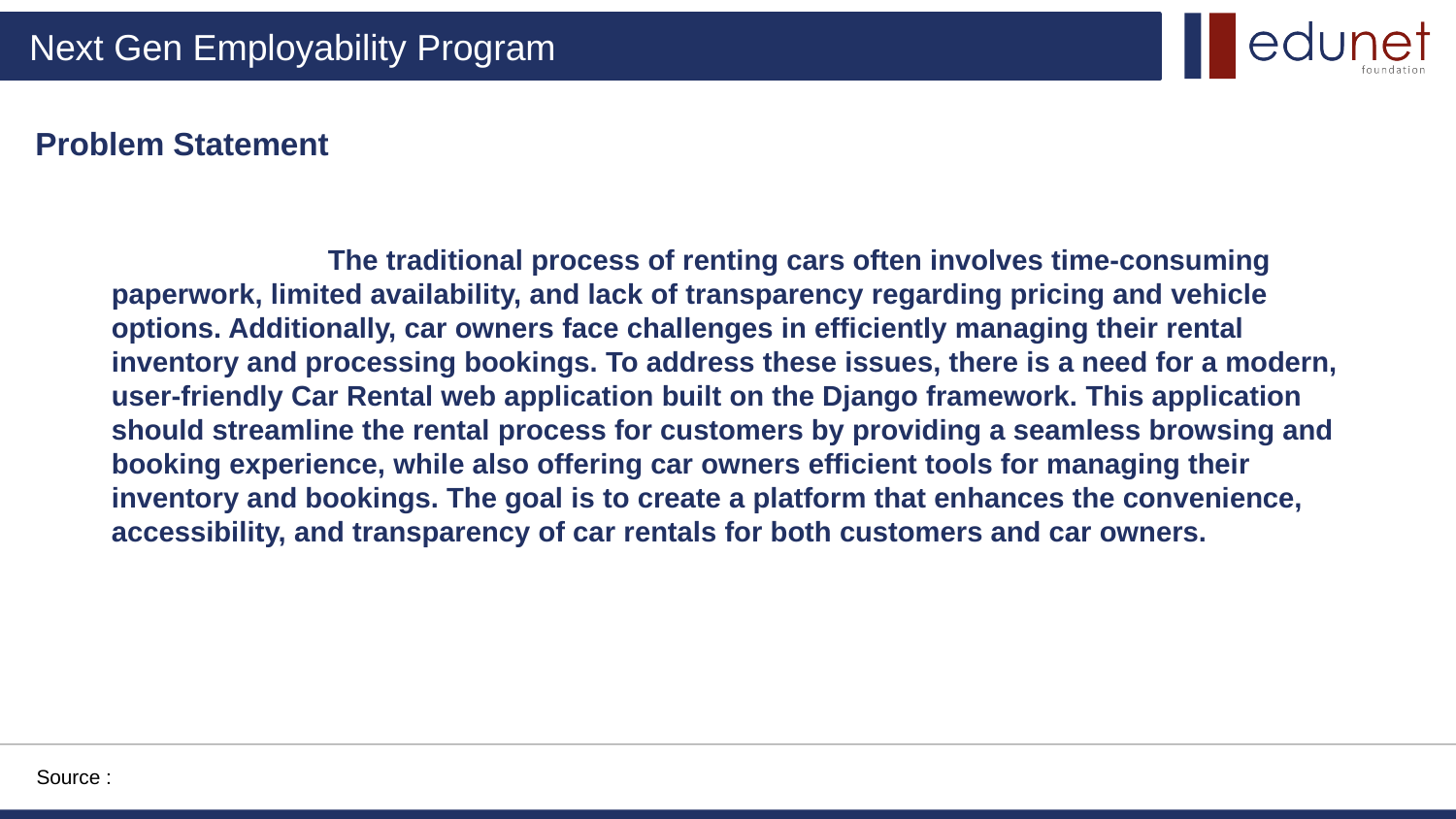

Problem Statement
                           The traditional process of renting cars often involves time-consuming paperwork, limited availability, and lack of transparency regarding pricing and vehicle options. Additionally, car owners face challenges in efficiently managing their rental inventory and processing bookings. To address these issues, there is a need for a modern, user-friendly Car Rental web application built on the Django framework. This application should streamline the rental process for customers by providing a seamless browsing and booking experience, while also offering car owners efficient tools for managing their inventory and bookings. The goal is to create a platform that enhances the convenience, accessibility, and transparency of car rentals for both customers and car owners.
Source :